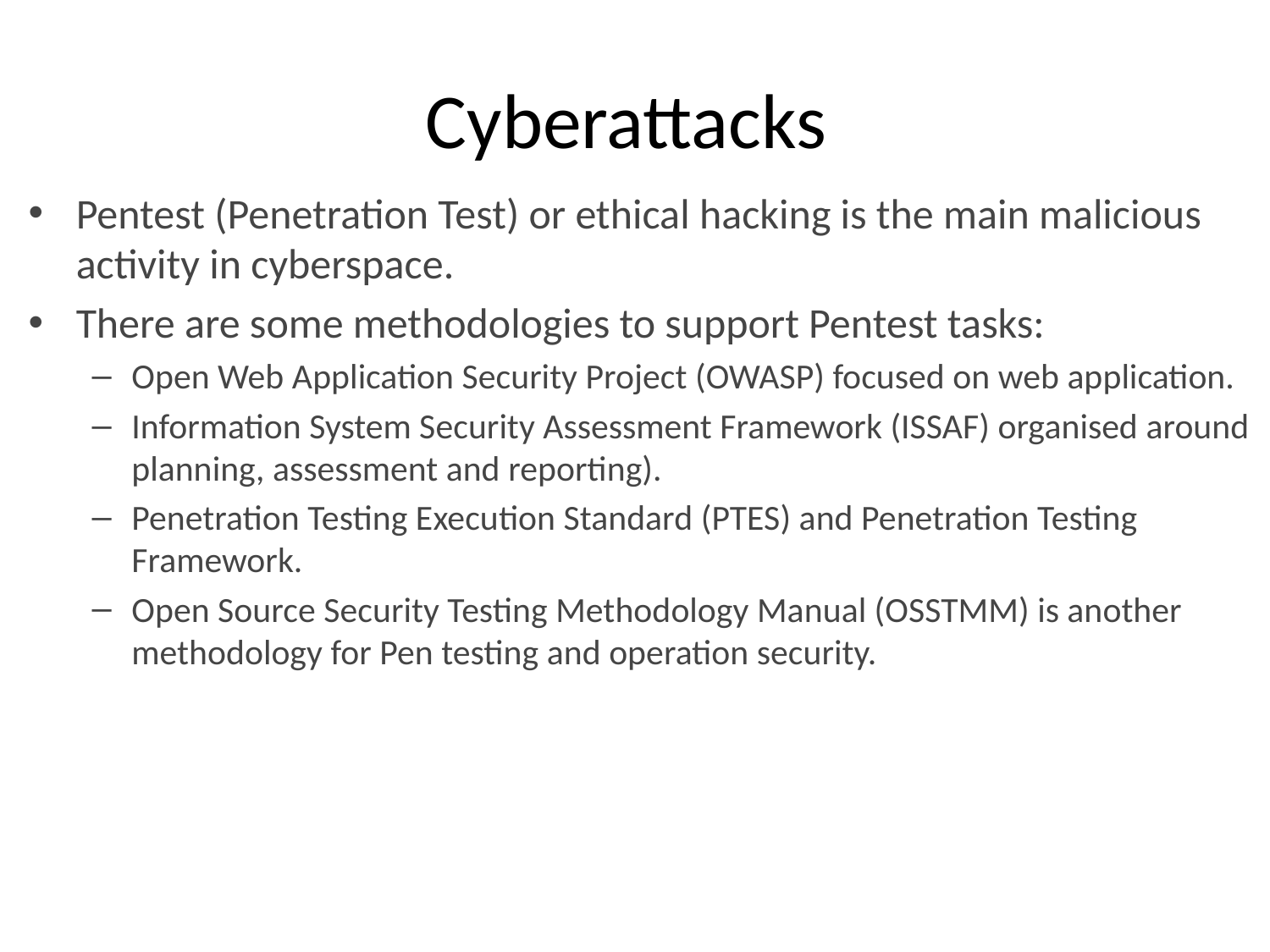

# Cyberattacks
Pentest (Penetration Test) or ethical hacking is the main malicious activity in cyberspace.
There are some methodologies to support Pentest tasks:
Open Web Application Security Project (OWASP) focused on web application.
Information System Security Assessment Framework (ISSAF) organised around planning, assessment and reporting).
Penetration Testing Execution Standard (PTES) and Penetration Testing Framework.
Open Source Security Testing Methodology Manual (OSSTMM) is another methodology for Pen testing and operation security.